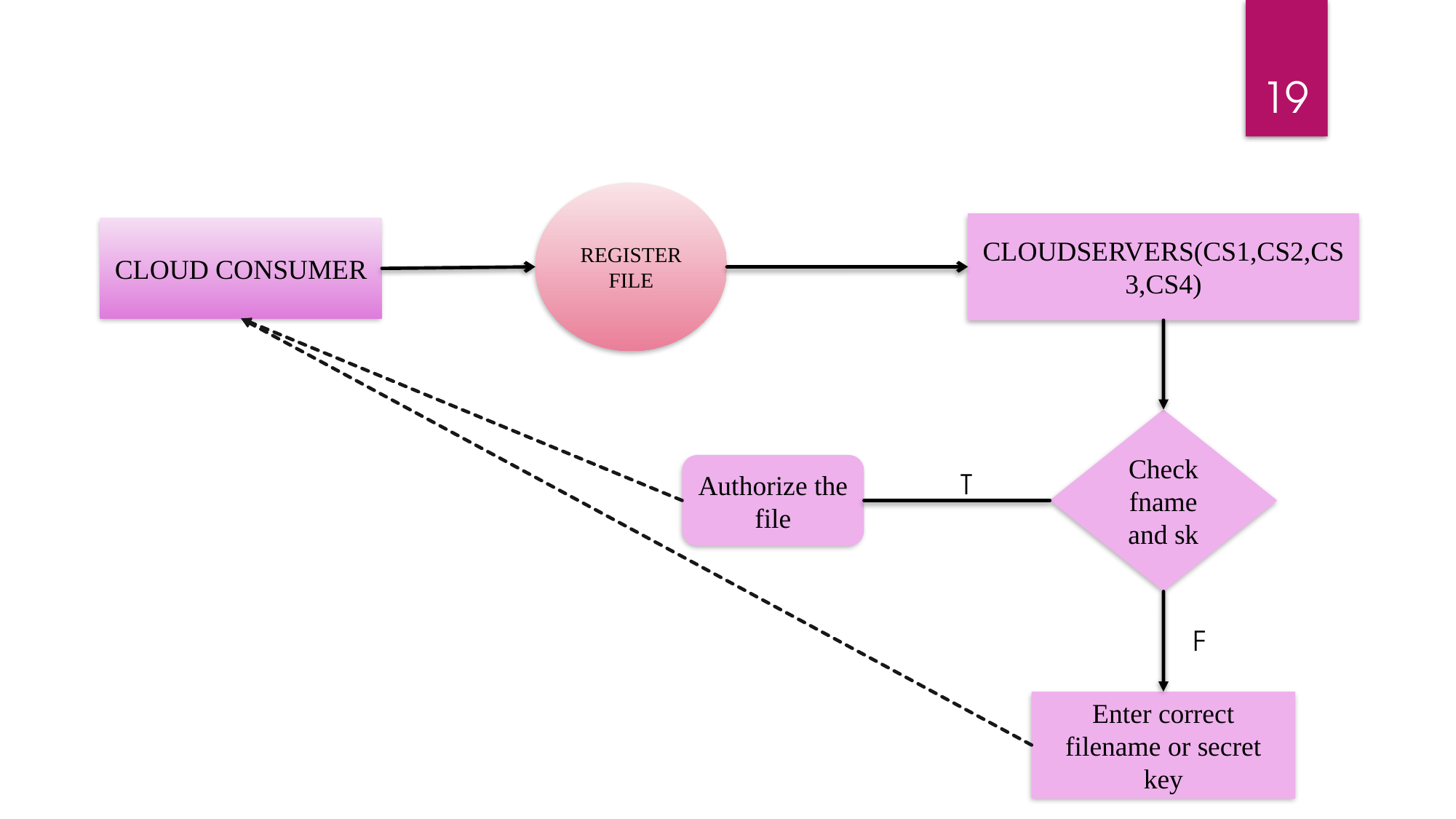

19
REGISTER FILE
CLOUDSERVERS(CS1,CS2,CS3,CS4)
CLOUD CONSUMER
Check fname and sk
Authorize the file
T
F
Enter correct filename or secret key